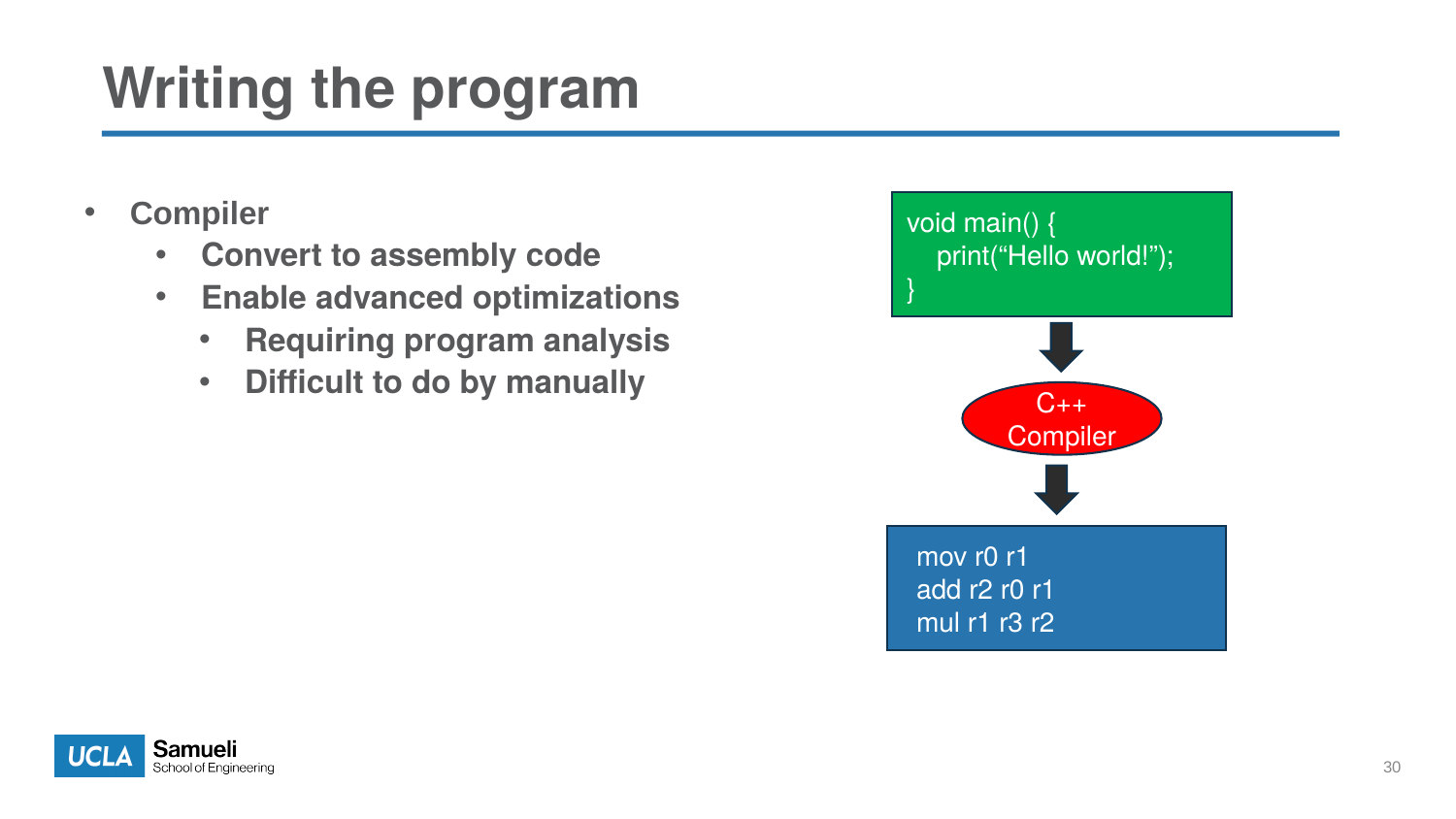

# Writing the program
Compiler
Convert to assembly code
Enable advanced optimizations
Requiring program analysis
Difficult to do by manually

void main() {
    print(“Hello world!”);
}

C++ Compiler

  mov r0 r1
  add r2 r0 r1
  mul r1 r3 r2
30